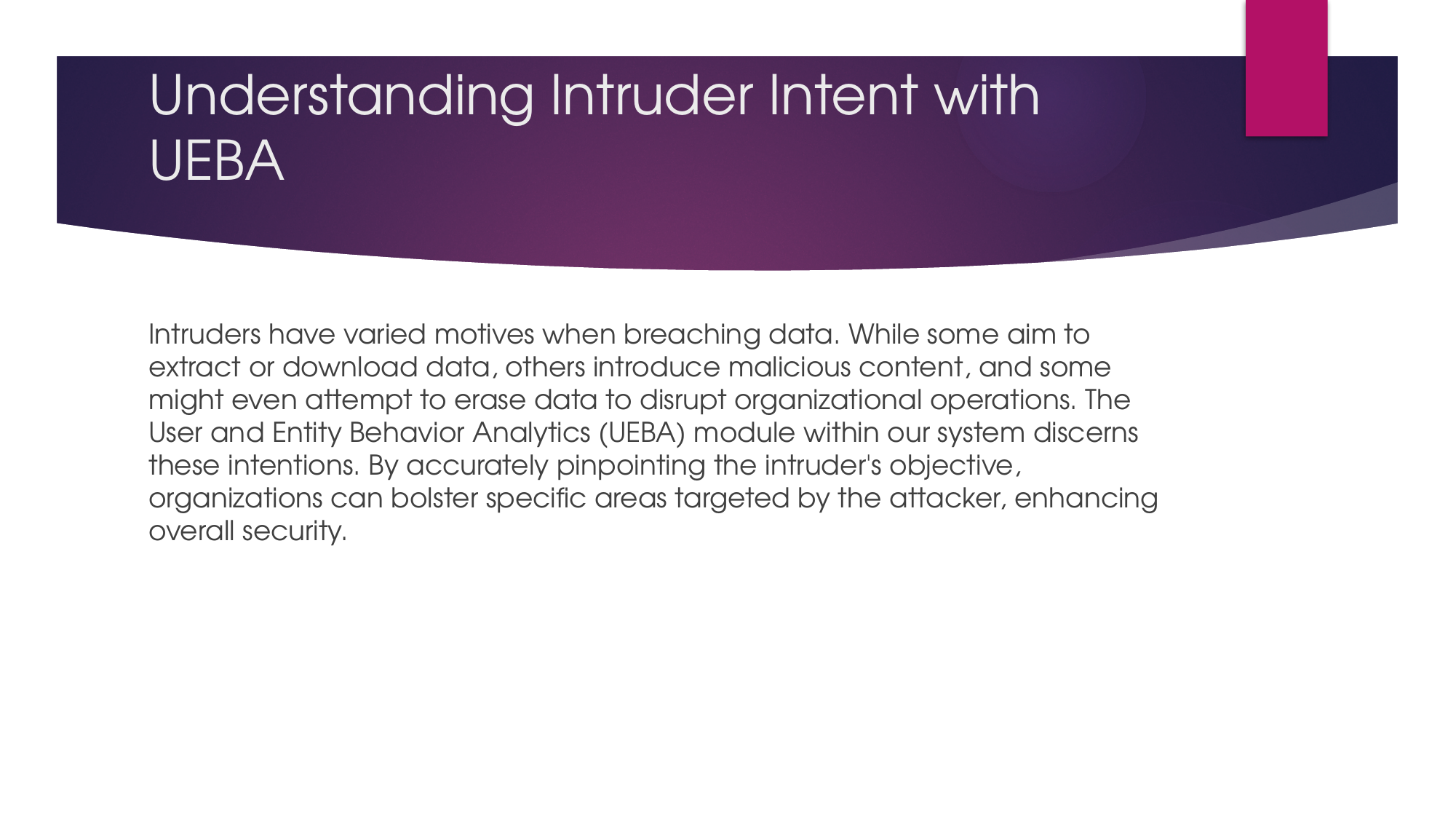

# Understanding Intruder Intent with UEBA
Intruders have varied motives when breaching data. While some aim to extract or download data, others introduce malicious content, and some might even attempt to erase data to disrupt organizational operations. The User and Entity Behavior Analytics (UEBA) module within our system discerns these intentions. By accurately pinpointing the intruder's objective, organizations can bolster specific areas targeted by the attacker, enhancing overall security.